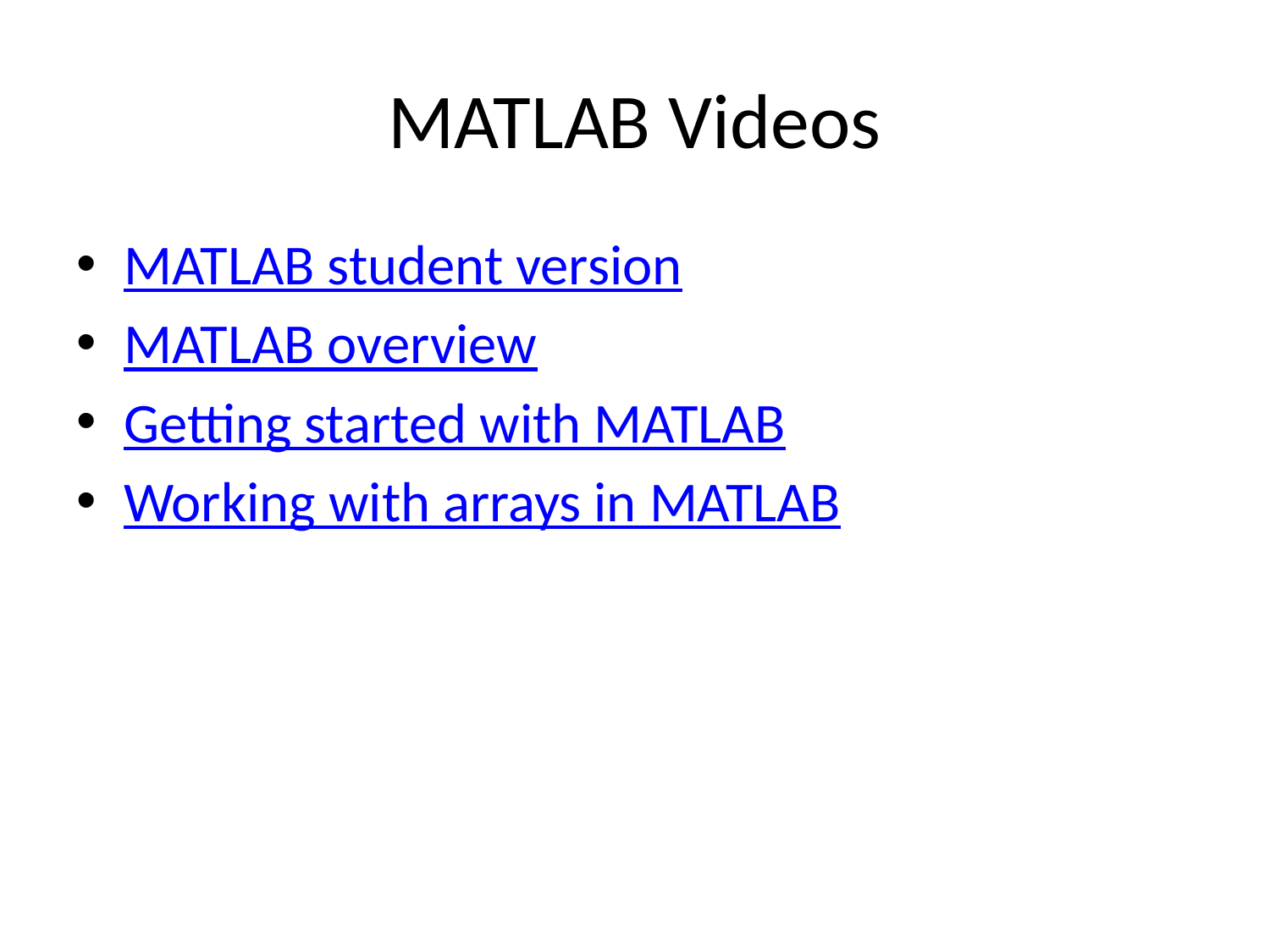

# MATLAB Videos
MATLAB student version
MATLAB overview
Getting started with MATLAB
Working with arrays in MATLAB